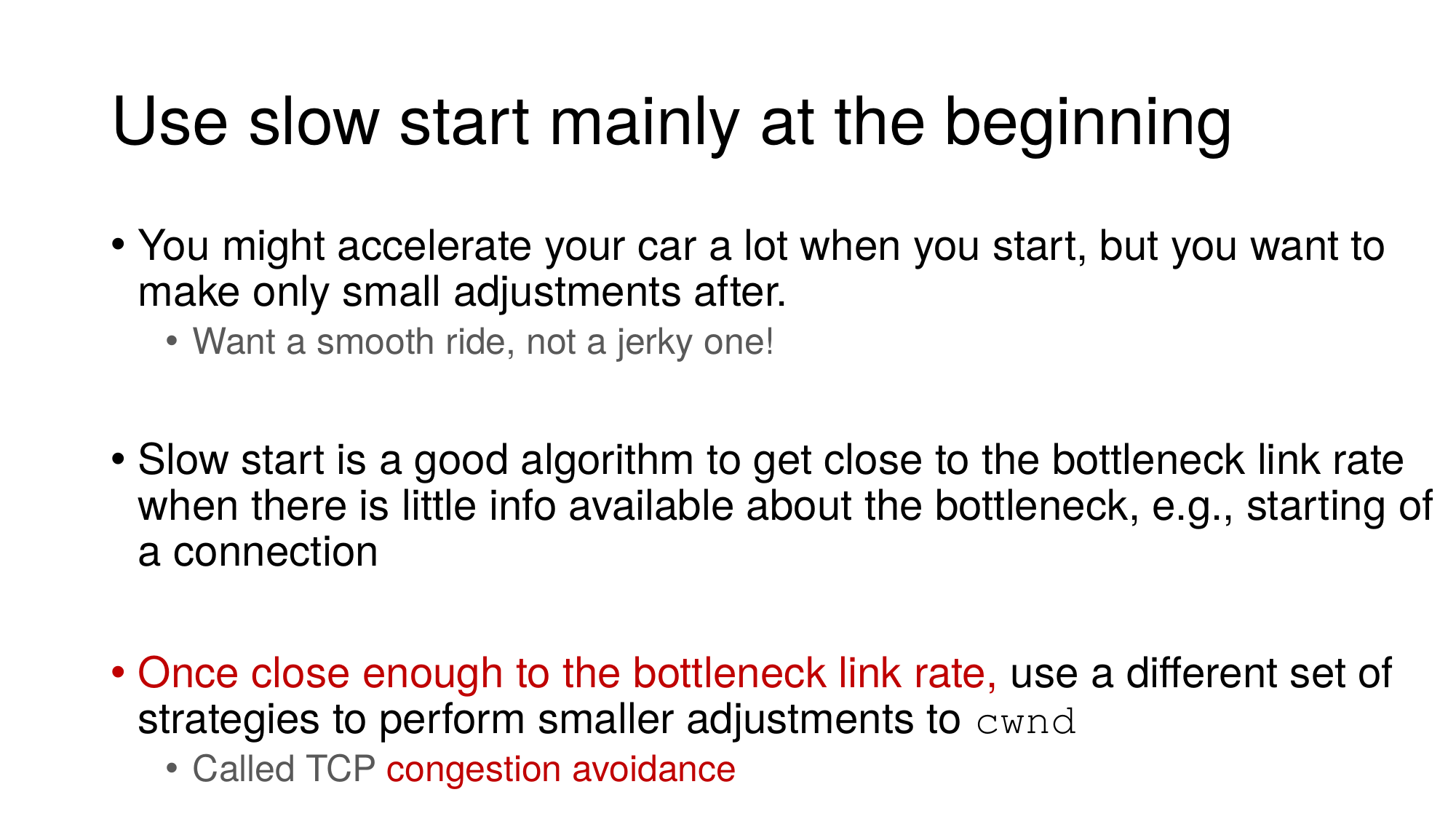

# Use slow start mainly at the beginning
You might accelerate your car a lot when you start, but you want to make only small adjustments after.
Want a smooth ride, not a jerky one!

Slow start is a good algorithm to get close to the bottleneck link rate when there is little info available about the bottleneck, e.g., starting of a connection

Once close enough to the bottleneck link rate, use a different set of strategies to perform smaller adjustments to cwnd
Called TCP congestion avoidance